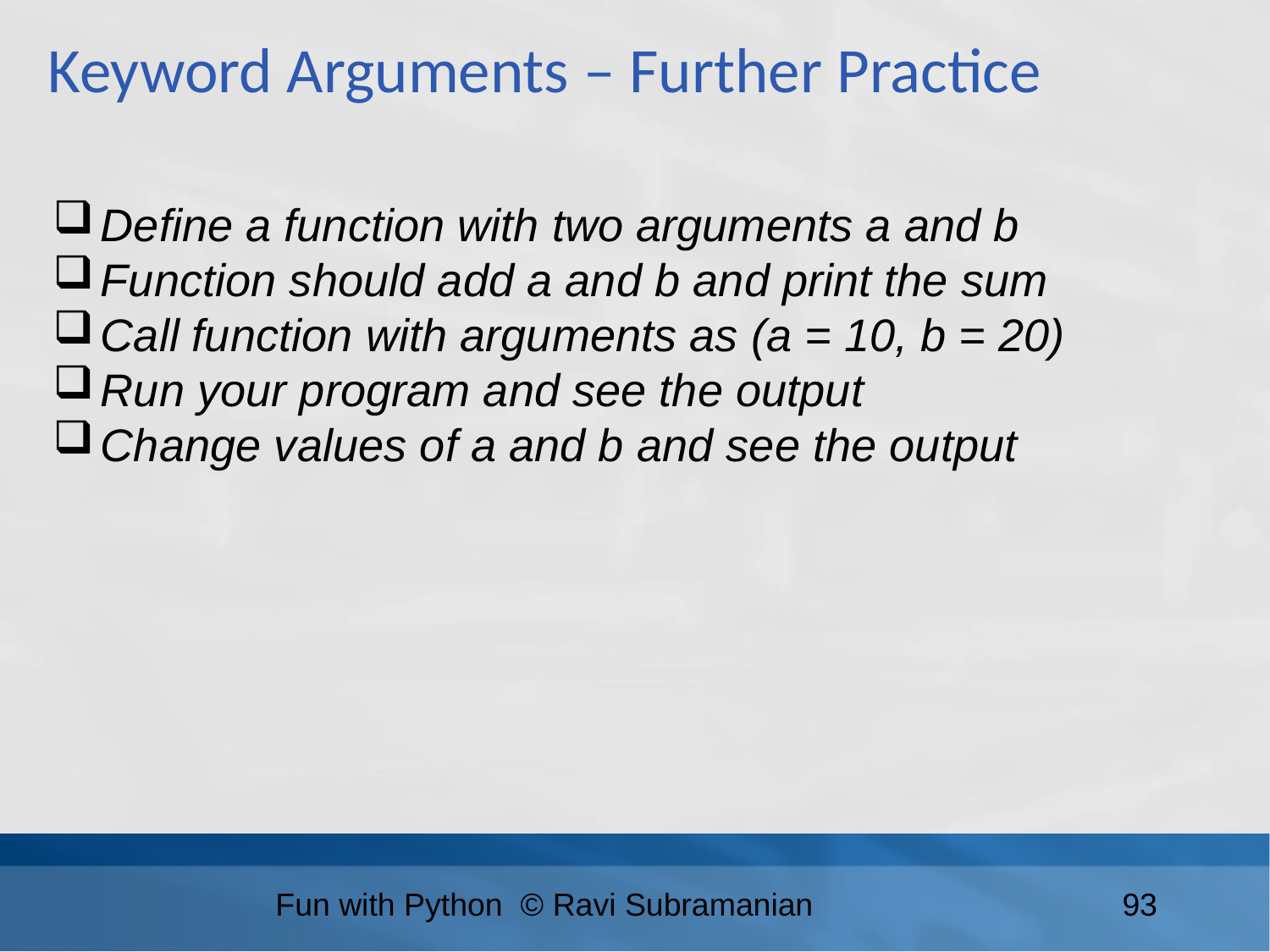

Keyword Arguments – Further Practice
Define a function with two arguments a and b
Function should add a and b and print the sum
Call function with arguments as (a = 10, b = 20)
Run your program and see the output
Change values of a and b and see the output